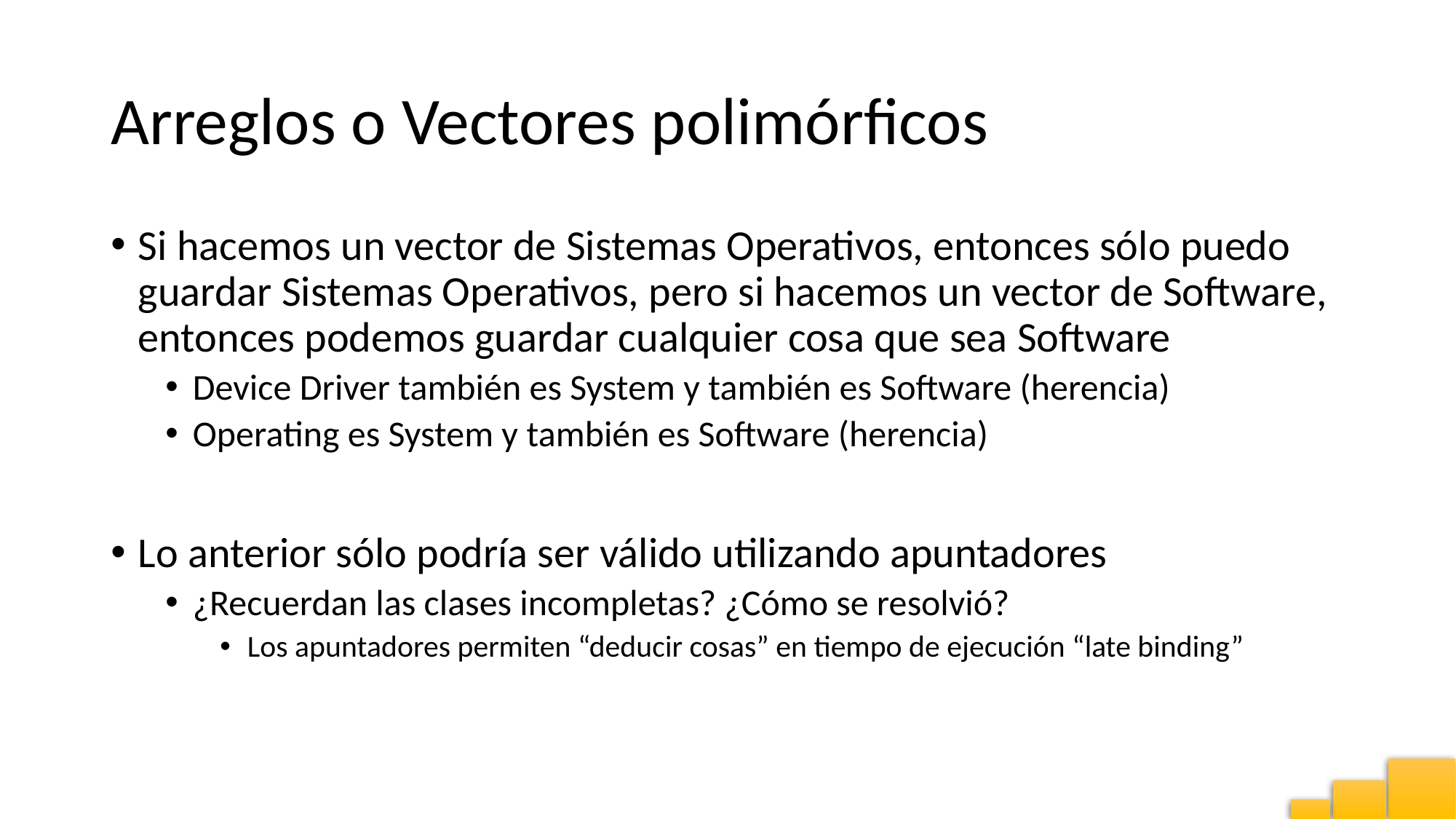

# Arreglos o Vectores polimórficos
Si hacemos un vector de Sistemas Operativos, entonces sólo puedo guardar Sistemas Operativos, pero si hacemos un vector de Software, entonces podemos guardar cualquier cosa que sea Software
Device Driver también es System y también es Software (herencia)
Operating es System y también es Software (herencia)

Lo anterior sólo podría ser válido utilizando apuntadores
¿Recuerdan las clases incompletas? ¿Cómo se resolvió?
Los apuntadores permiten “deducir cosas” en tiempo de ejecución “late binding”